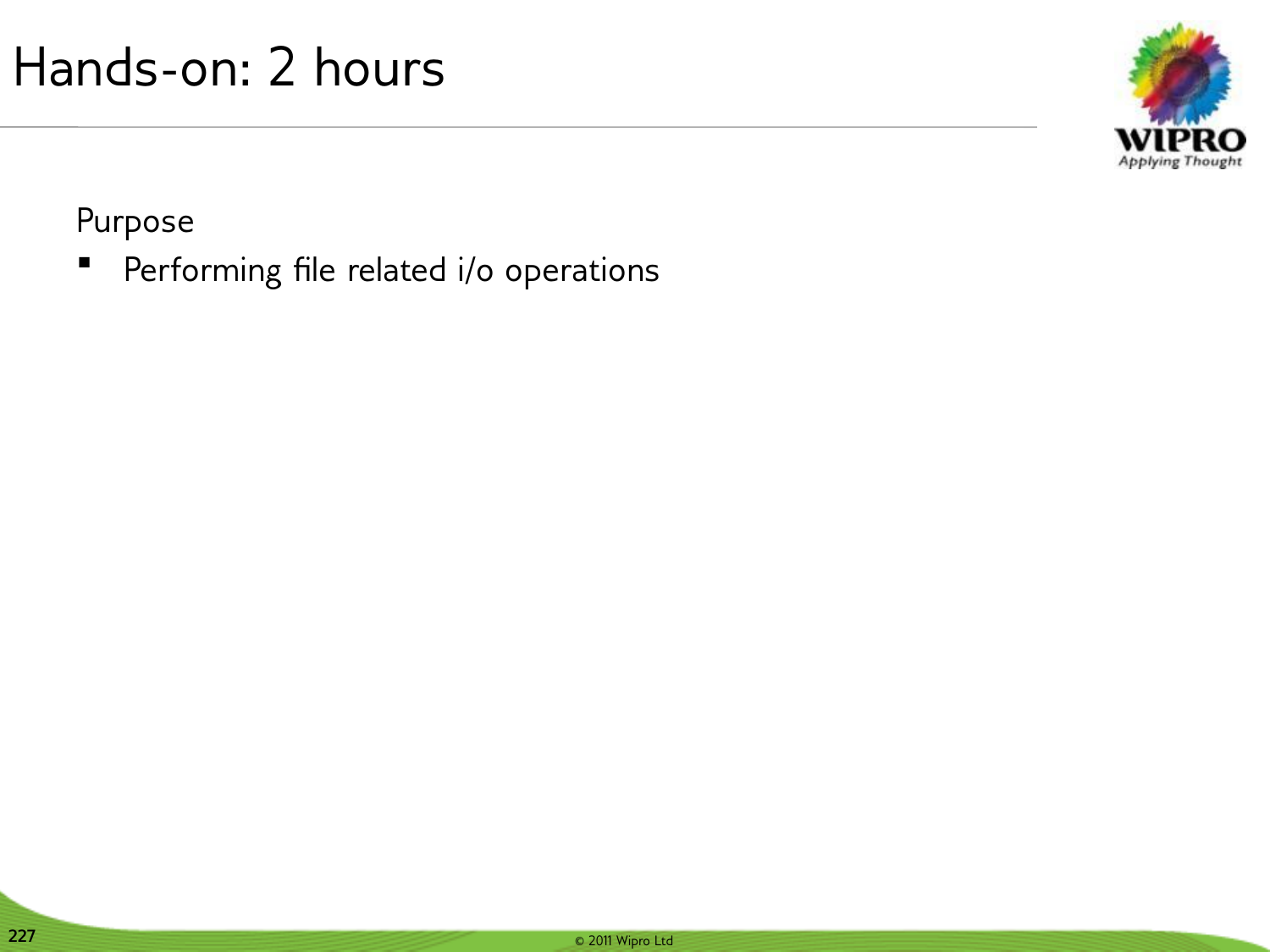

Hands-on: 2 hours
Purpose
Performing file related i/o operations